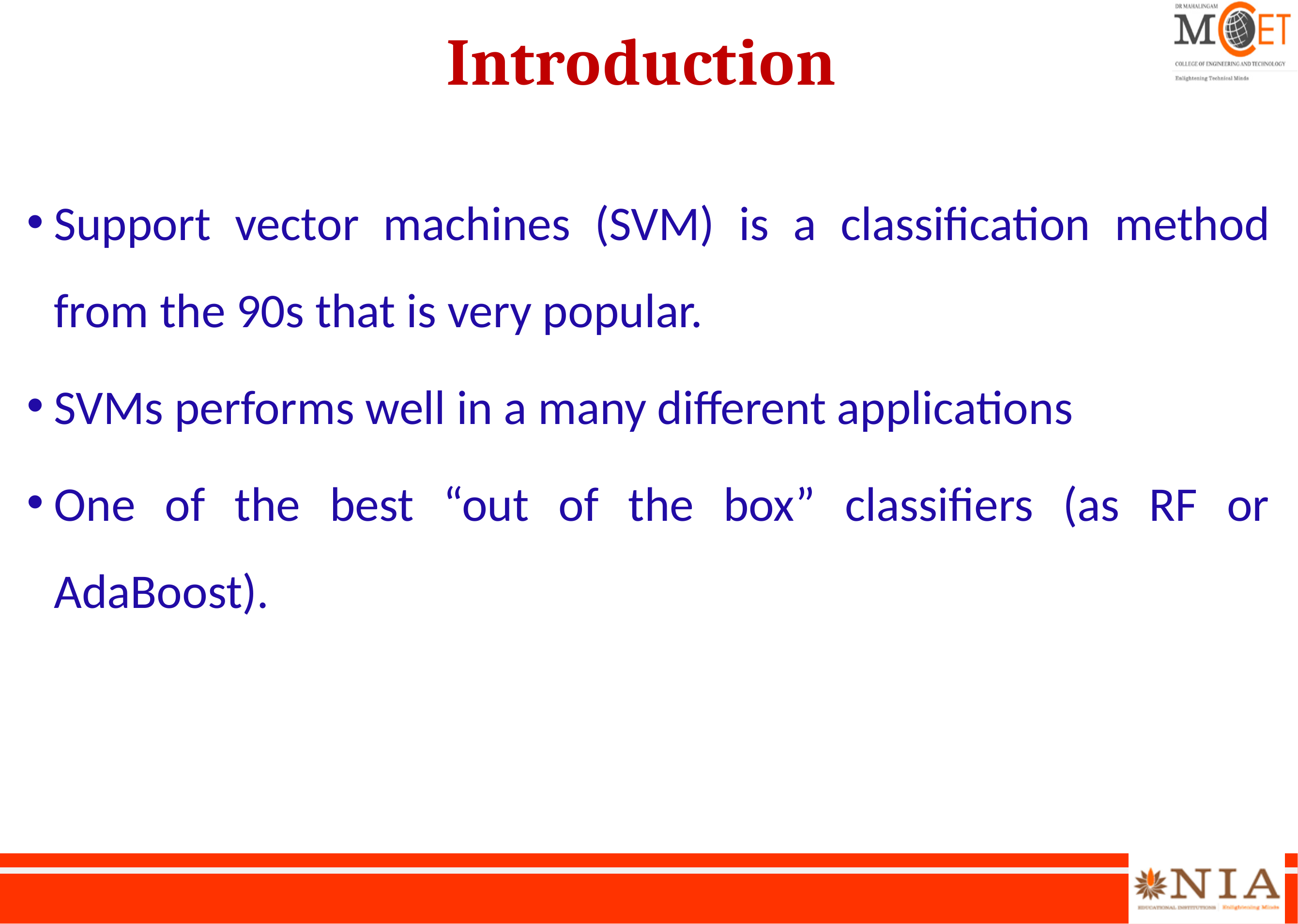

# Introduction
Support vector machines (SVM) is a classification method from the 90s that is very popular.
SVMs performs well in a many different applications
One of the best “out of the box” classifiers (as RF or AdaBoost).